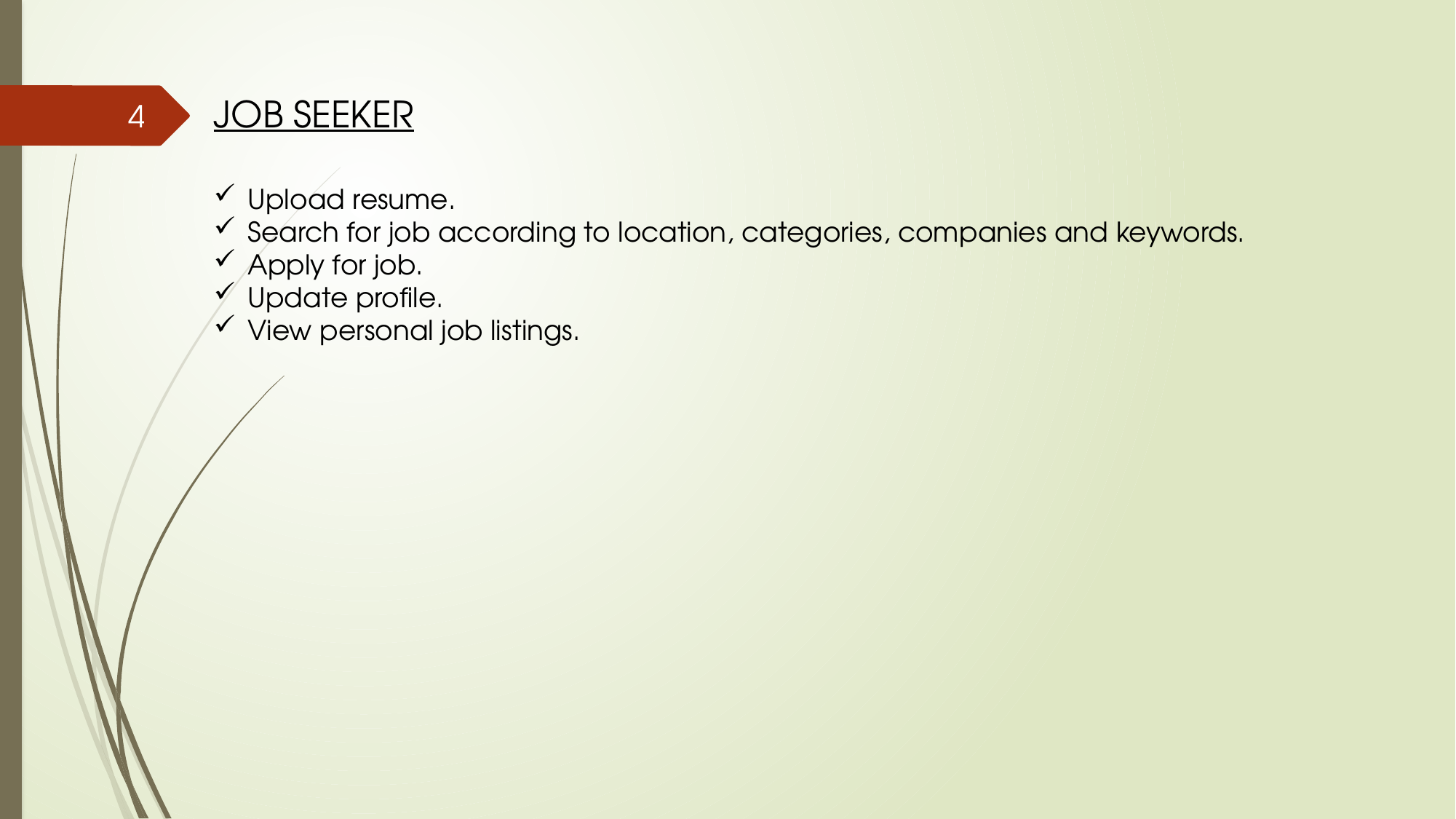

JOB SEEKER
4
Upload resume.
Search for job according to location, categories, companies and keywords.
Apply for job.
Update profile.
View personal job listings.